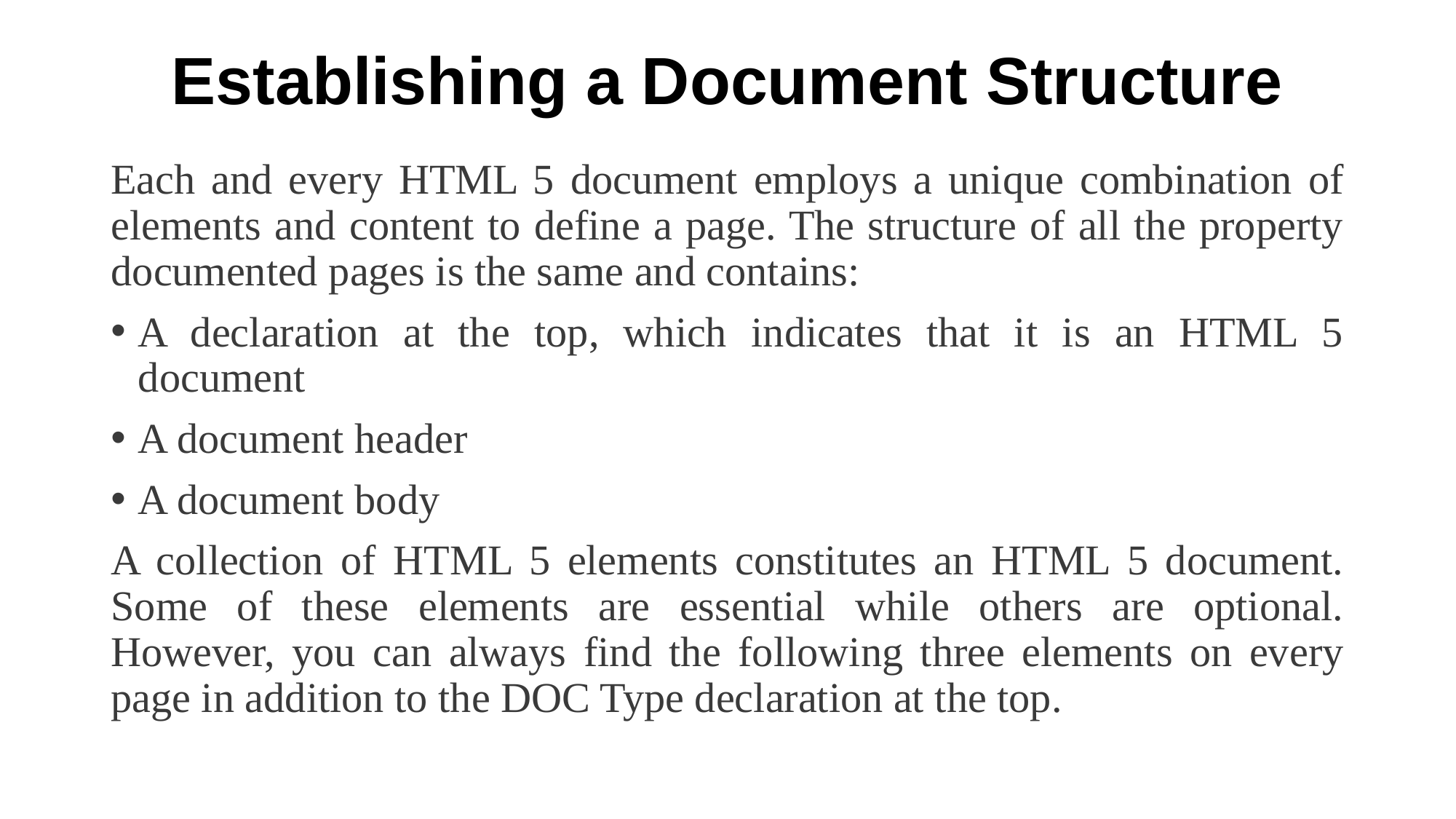

# Establishing a Document Structure
Each and every HTML 5 document employs a unique combination of elements and content to define a page. The structure of all the property documented pages is the same and contains:
A declaration at the top, which indicates that it is an HTML 5 document
A document header
A document body
A collection of HTML 5 elements constitutes an HTML 5 document. Some of these elements are essential while others are optional. However, you can always find the following three elements on every page in addition to the DOC Type declaration at the top.